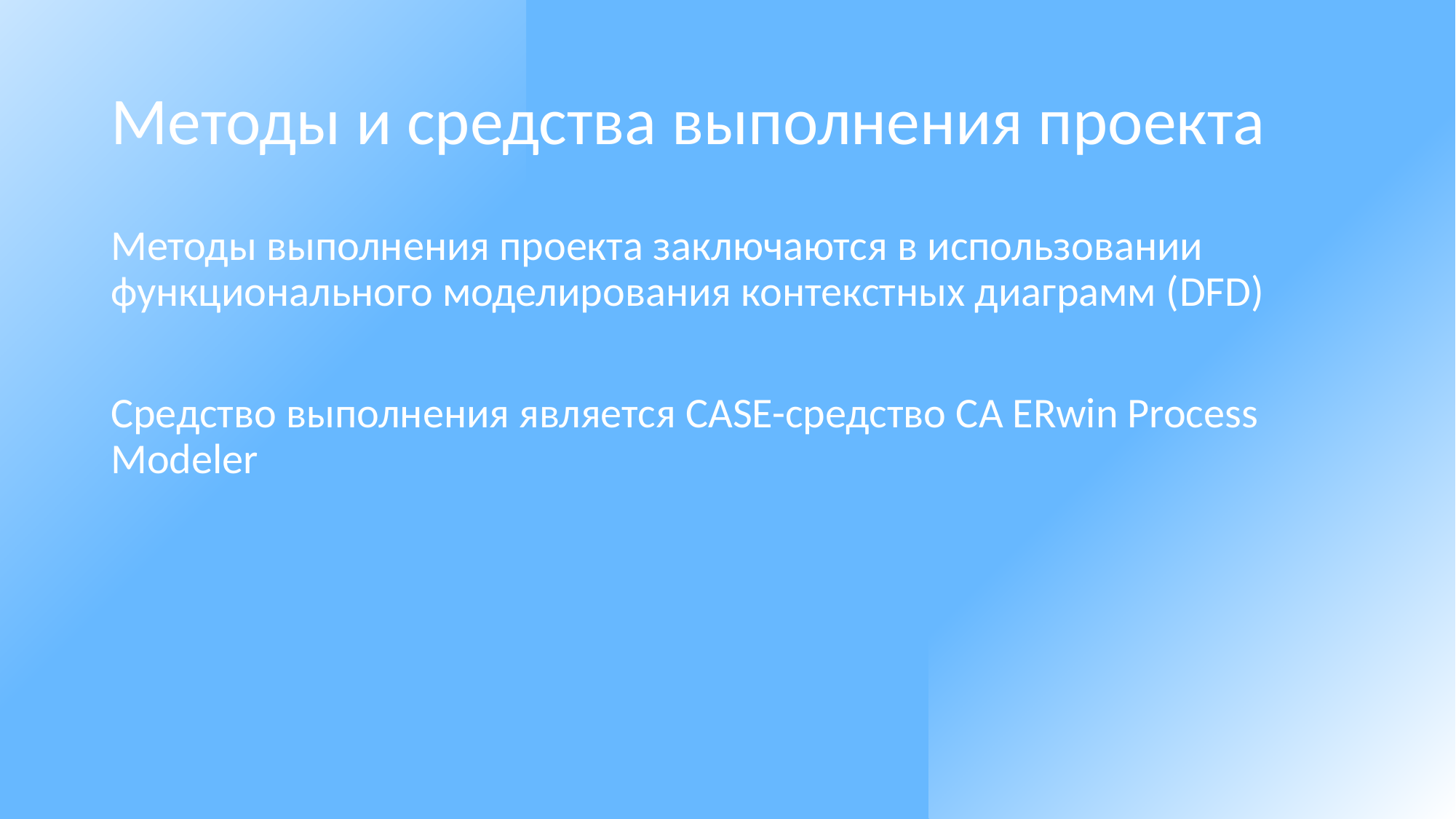

# Методы и средства выполнения проекта
Методы выполнения проекта заключаются в использовании функционального моделирования контекстных диаграмм (DFD)

Средство выполнения является CASE-средство CA ERwin Process Modeler